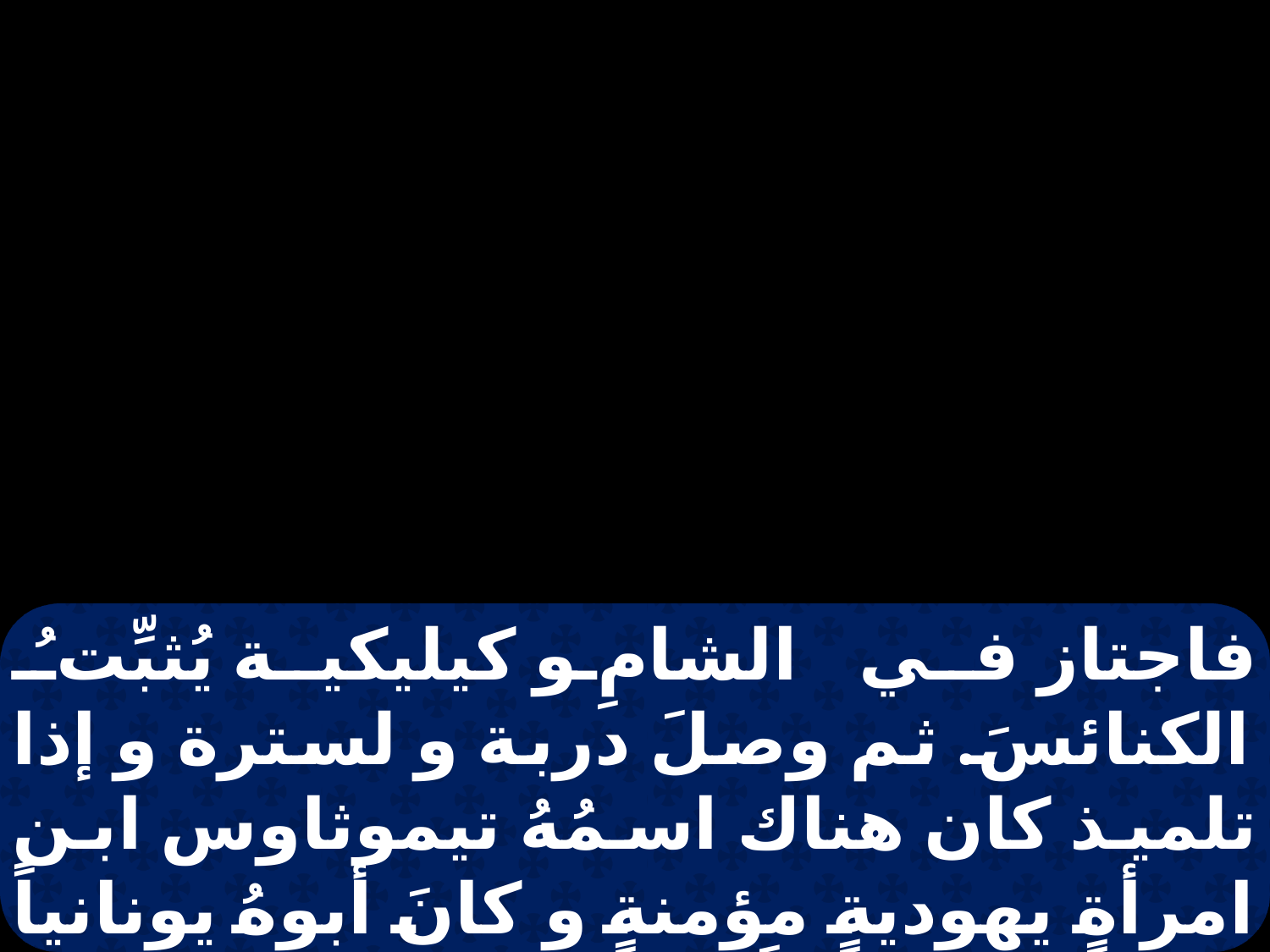

فاجتاز في الشامِ و كيليكية يُثبِّتُ الكنائسَ. ثم وصلَ دربة و لسترة و إذا تلميذ كان هناك اسمُهُ تيموثاوس ابن امرأةٍ يهوديةٍ مؤمنةٍ و كانَ أبوهُ يونانياً و كانَ مشهوداً لهُ من الاخوةِ الذينَ في لسترة و أيقونية.